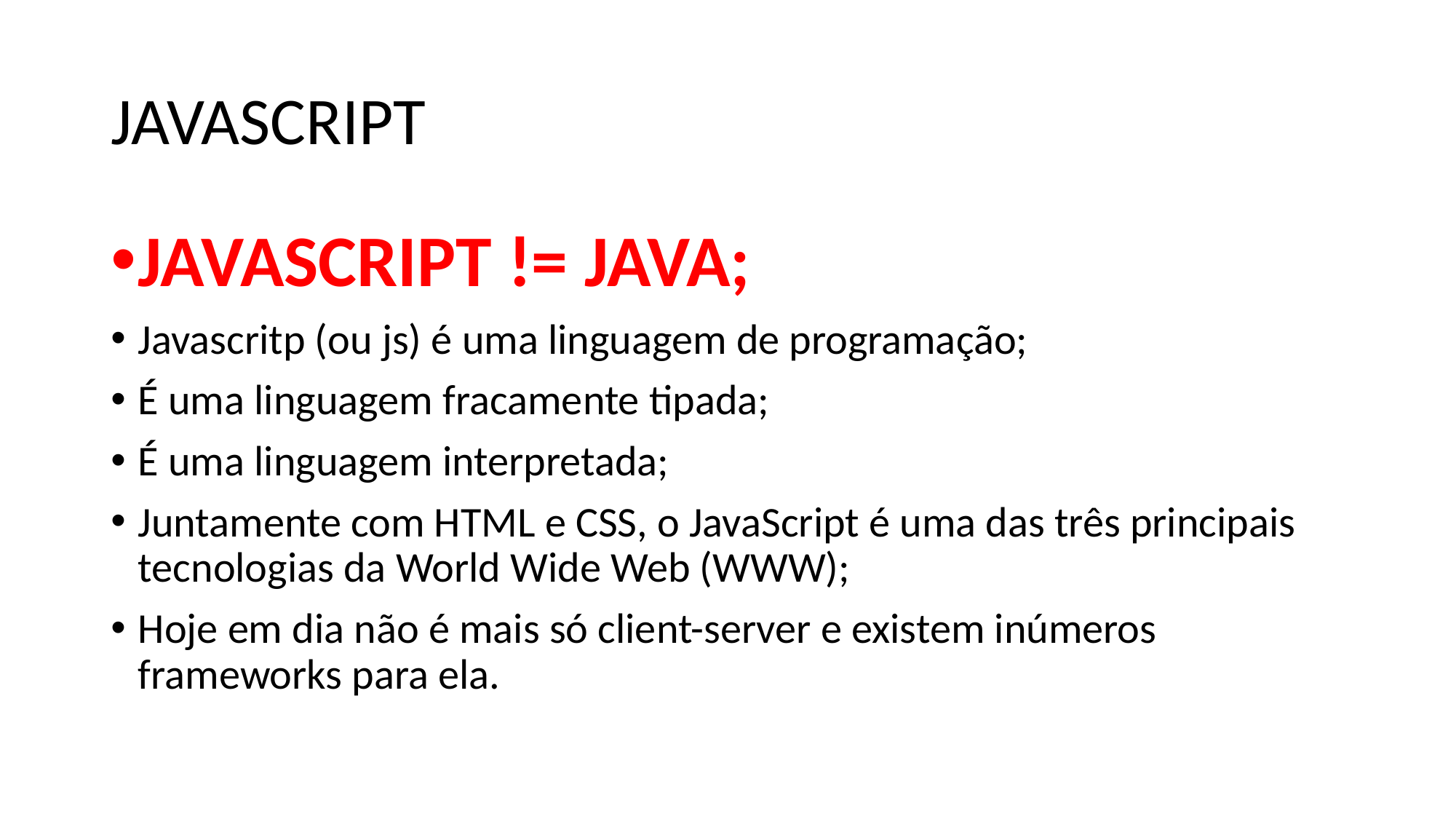

# JAVASCRIPT
JAVASCRIPT != JAVA;
Javascritp (ou js) é uma linguagem de programação;
É uma linguagem fracamente tipada;
É uma linguagem interpretada;
Juntamente com HTML e CSS, o JavaScript é uma das três principais tecnologias da World Wide Web (WWW);
Hoje em dia não é mais só client-server e existem inúmeros frameworks para ela.